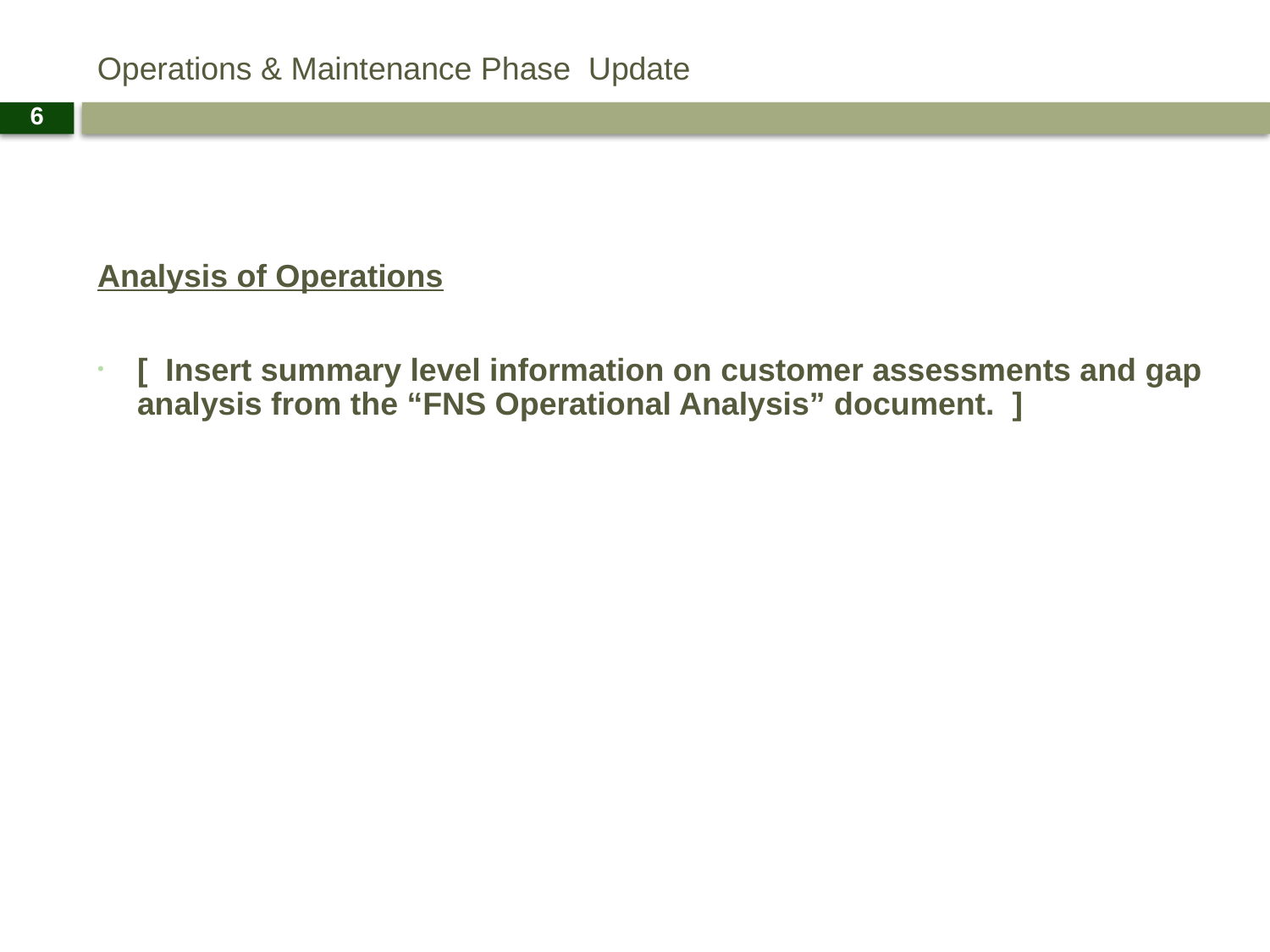

# Operations & Maintenance Phase  Update
6

Analysis of Operations

[  Insert summary level information on customer assessments and gap analysis from the “FNS Operational Analysis” document.  ]